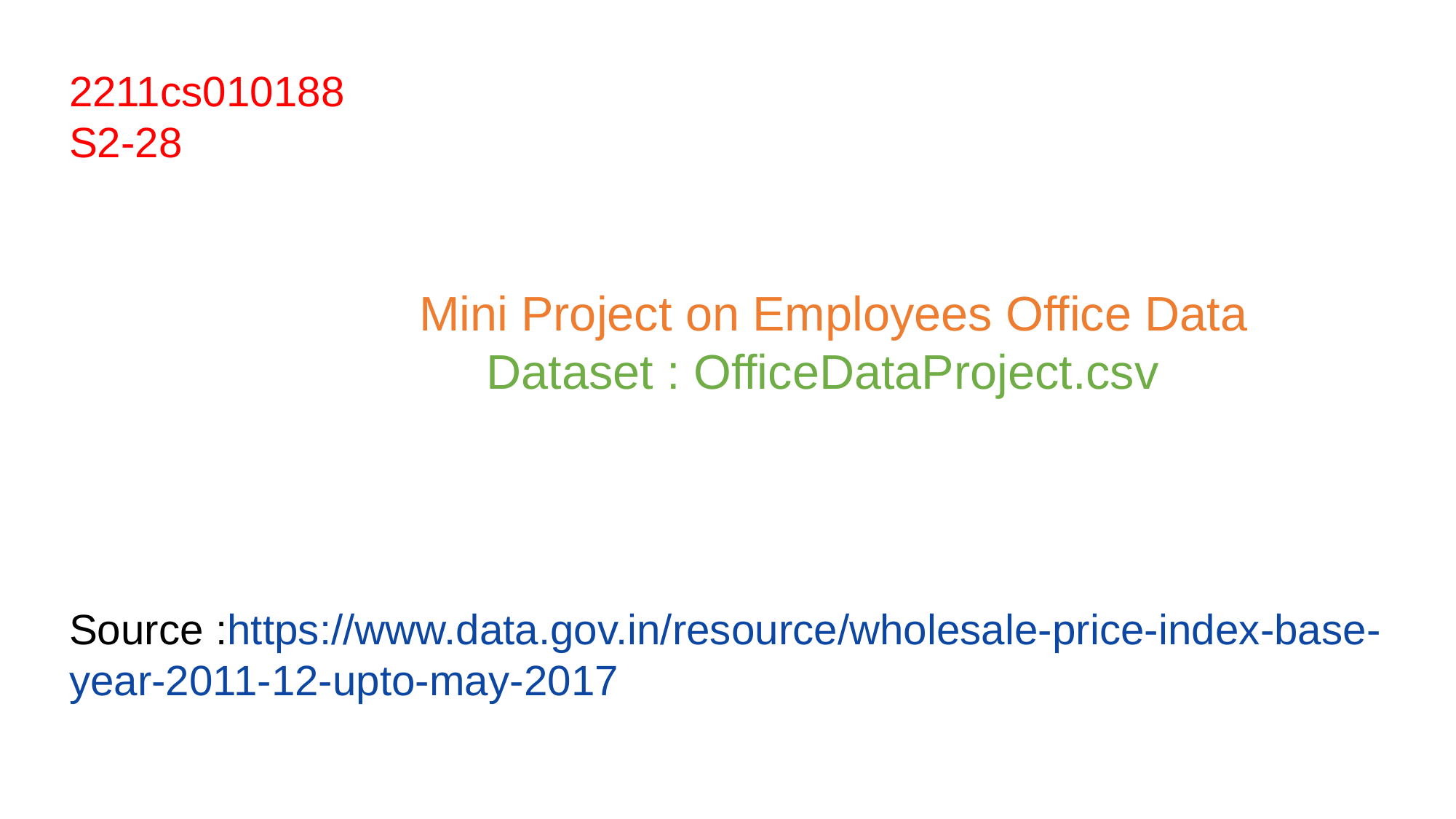

2211cs010188
S2-28

                          Mini Project on Employees Office Data
                                                              Dataset : OfficeDataProject.csv

Source :https://www.data.gov.in/resource/wholesale-price-index-base-year-2011-12-upto-may-2017